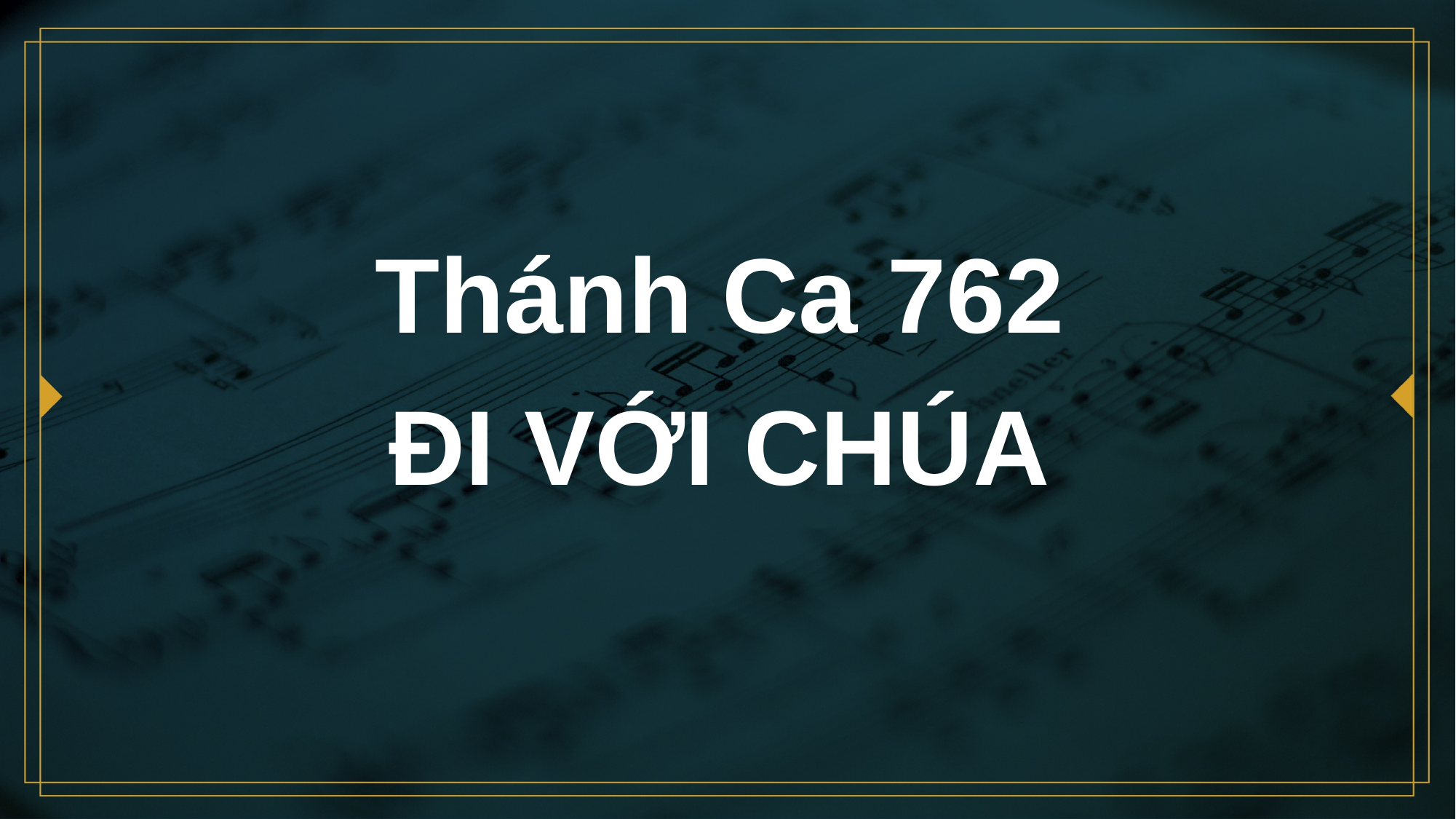

# Thánh Ca 762 ÐI VỚI CHÚA